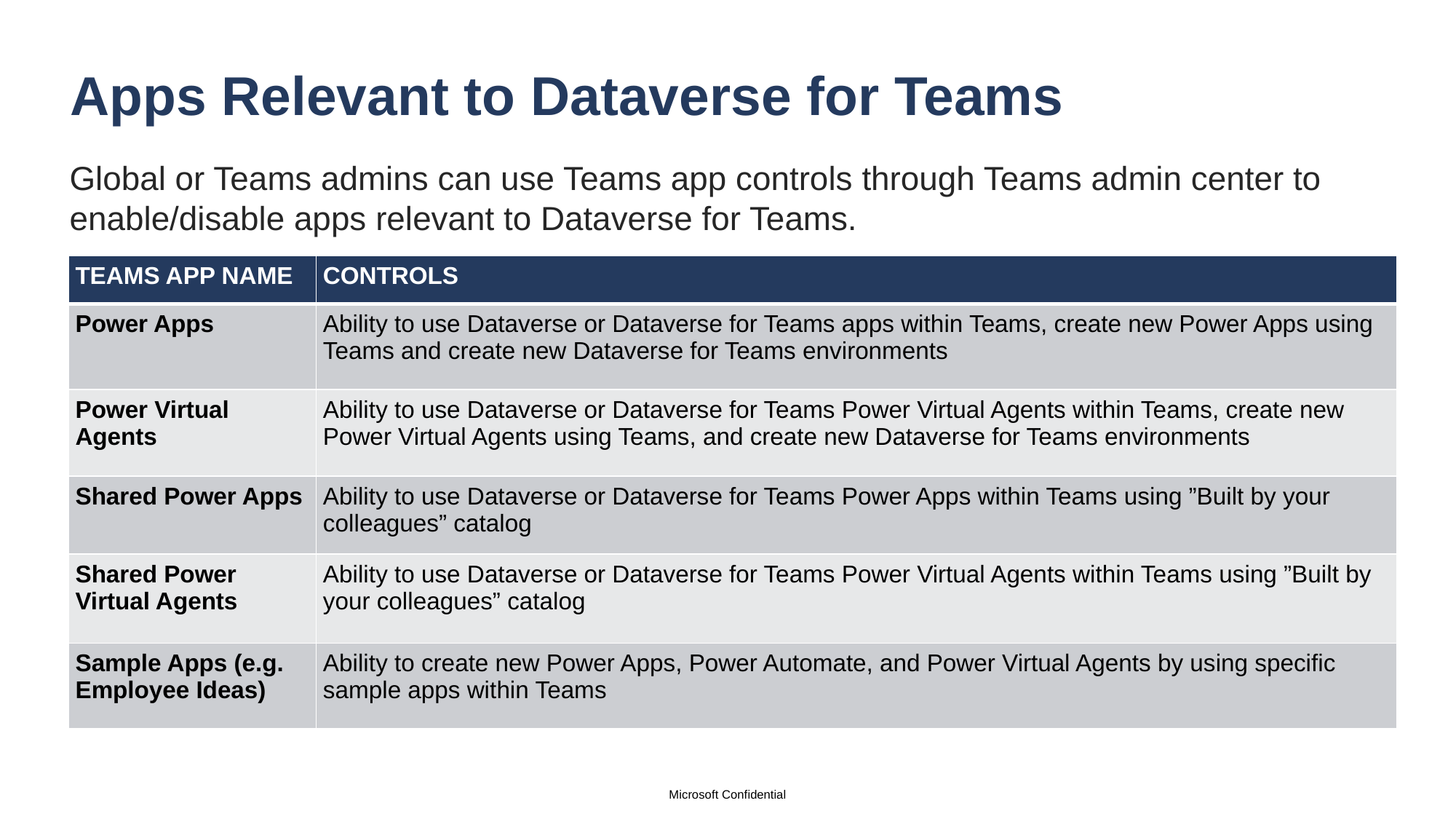

# Apps Relevant to Dataverse for Teams
Global or Teams admins can use Teams app controls through Teams admin center to enable/disable apps relevant to Dataverse for Teams.
| TEAMS App name | Controls |
| --- | --- |
| Power Apps | Ability to use Dataverse or Dataverse for Teams apps within Teams, create new Power Apps using Teams and create new Dataverse for Teams environments |
| Power Virtual Agents | Ability to use Dataverse or Dataverse for Teams Power Virtual Agents within Teams, create new Power Virtual Agents using Teams, and create new Dataverse for Teams environments |
| Shared Power Apps | Ability to use Dataverse or Dataverse for Teams Power Apps within Teams using ”Built by your colleagues” catalog |
| Shared Power Virtual Agents | Ability to use Dataverse or Dataverse for Teams Power Virtual Agents within Teams using ”Built by your colleagues” catalog |
| Sample Apps (e.g. Employee Ideas) | Ability to create new Power Apps, Power Automate, and Power Virtual Agents by using specific sample apps within Teams |
Microsoft Confidential